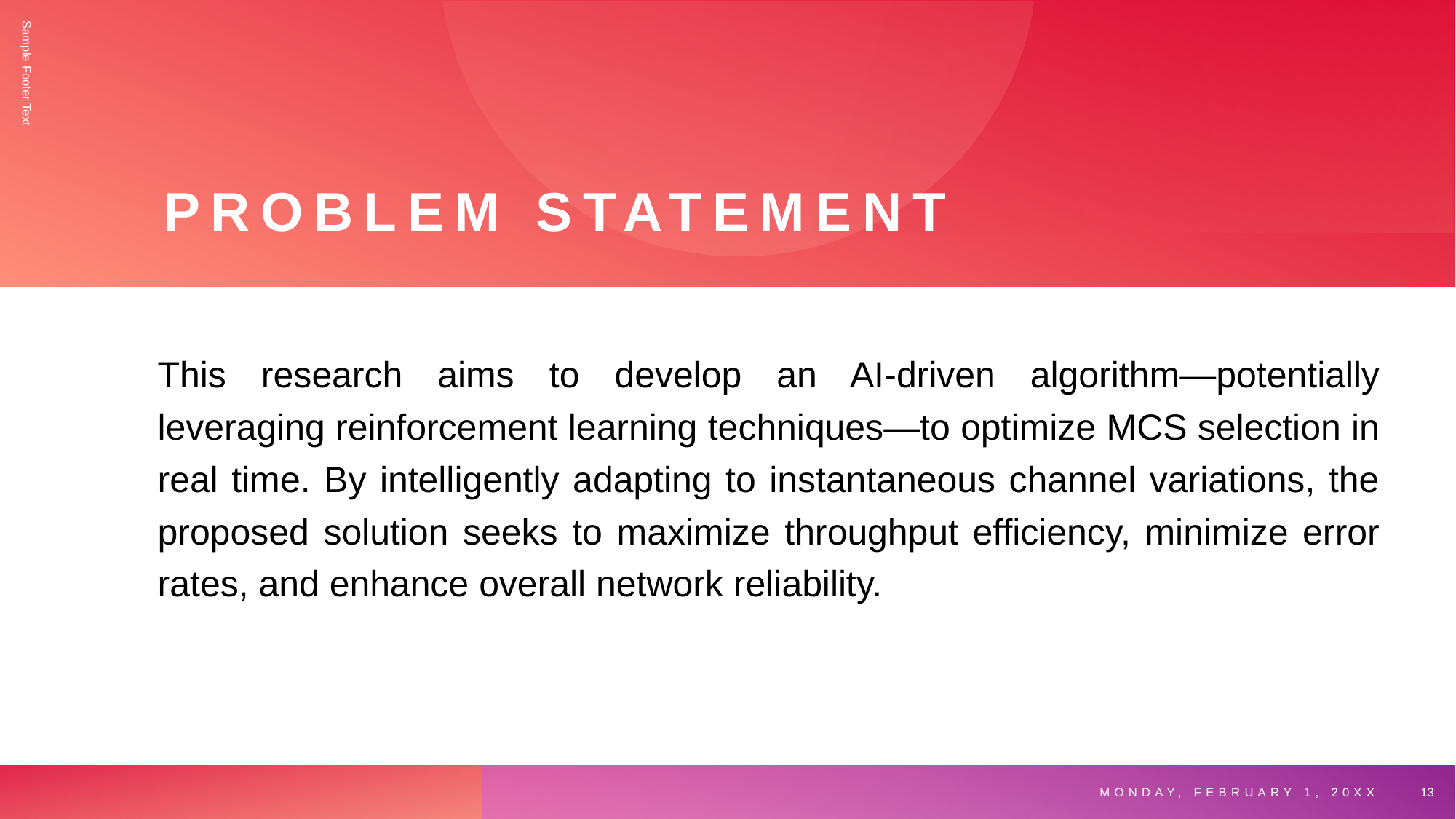

# Problem statement
Sample Footer Text
This research aims to develop an AI-driven algorithm—potentially leveraging reinforcement learning techniques—to optimize MCS selection in real time. By intelligently adapting to instantaneous channel variations, the proposed solution seeks to maximize throughput efficiency, minimize error rates, and enhance overall network reliability.
Monday, February 1, 20XX
13